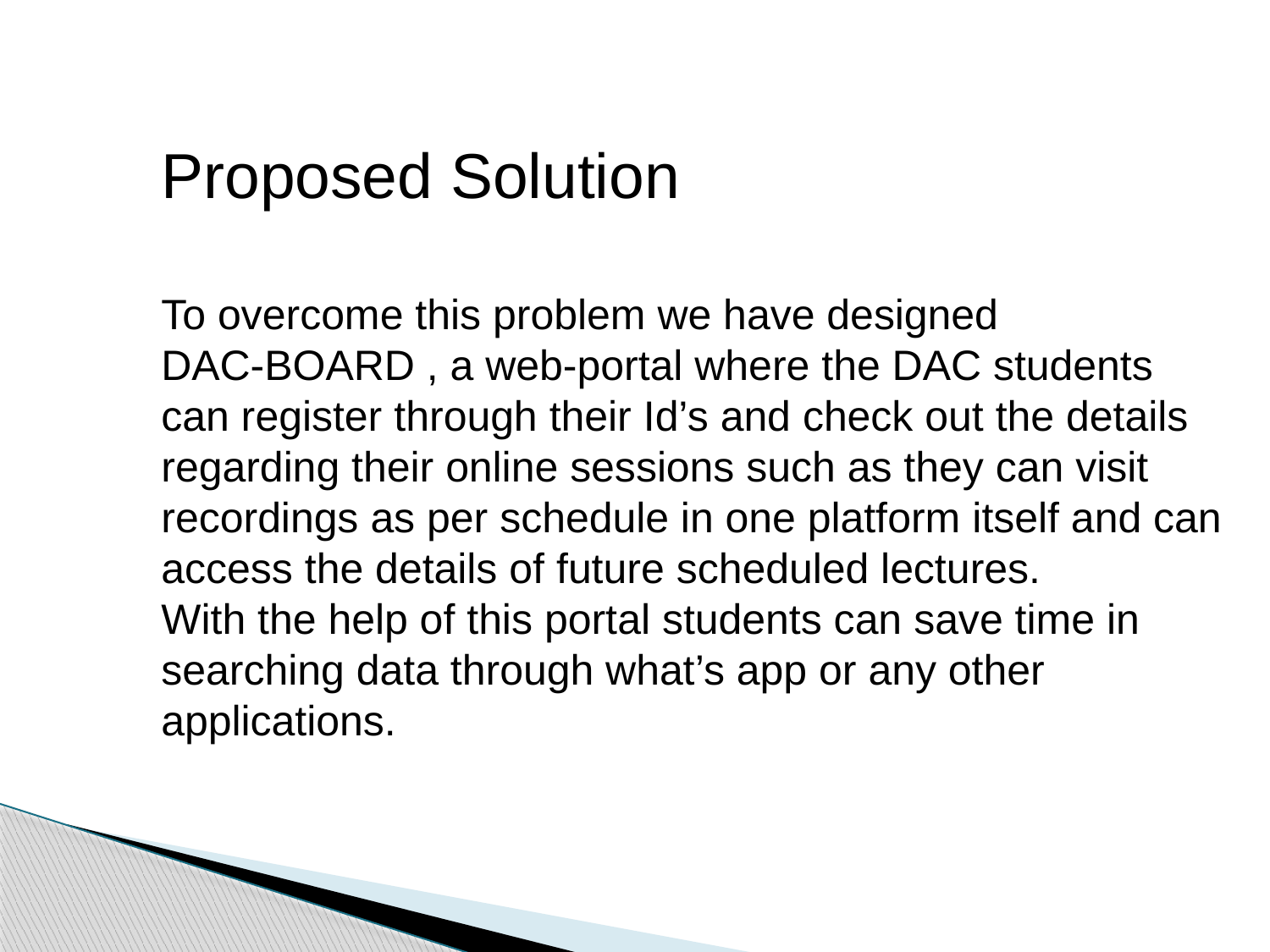

Proposed Solution

To overcome this problem we have designed
DAC-BOARD , a web-portal where the DAC students can register through their Id’s and check out the details regarding their online sessions such as they can visit recordings as per schedule in one platform itself and can access the details of future scheduled lectures.
With the help of this portal students can save time in searching data through what’s app or any other applications.